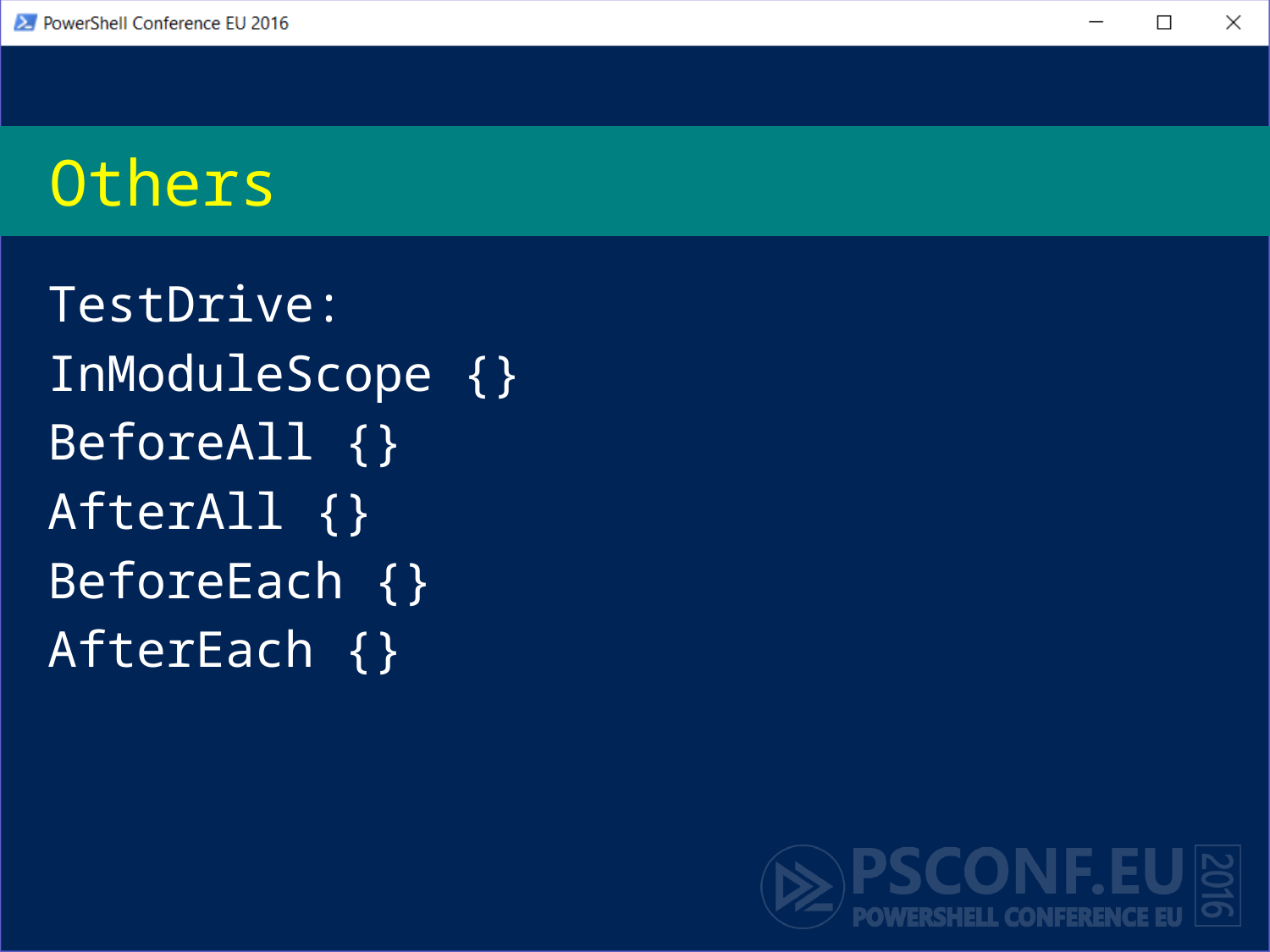

# Others
TestDrive:
InModuleScope {}
BeforeAll {}
AfterAll {}
BeforeEach {}
AfterEach {}